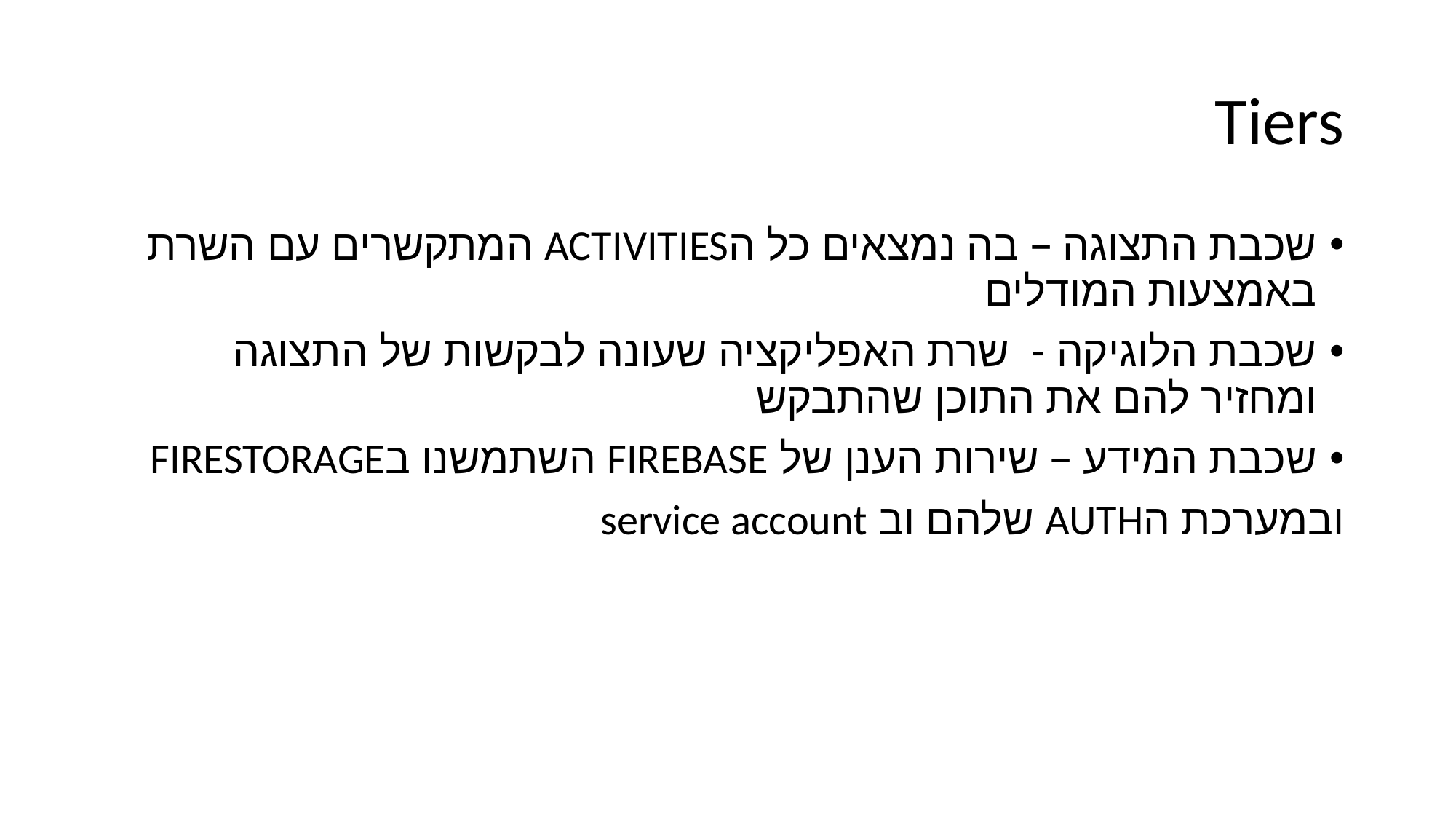

# Tiers
שכבת התצוגה – בה נמצאים כל הACTIVITIES המתקשרים עם השרת באמצעות המודלים
שכבת הלוגיקה -  שרת האפליקציה שעונה לבקשות של התצוגה ומחזיר להם את התוכן שהתבקש
שכבת המידע – שירות הענן של FIREBASE השתמשנו בFIRESTORAGE
ובמערכת הAUTH שלהם וב service account